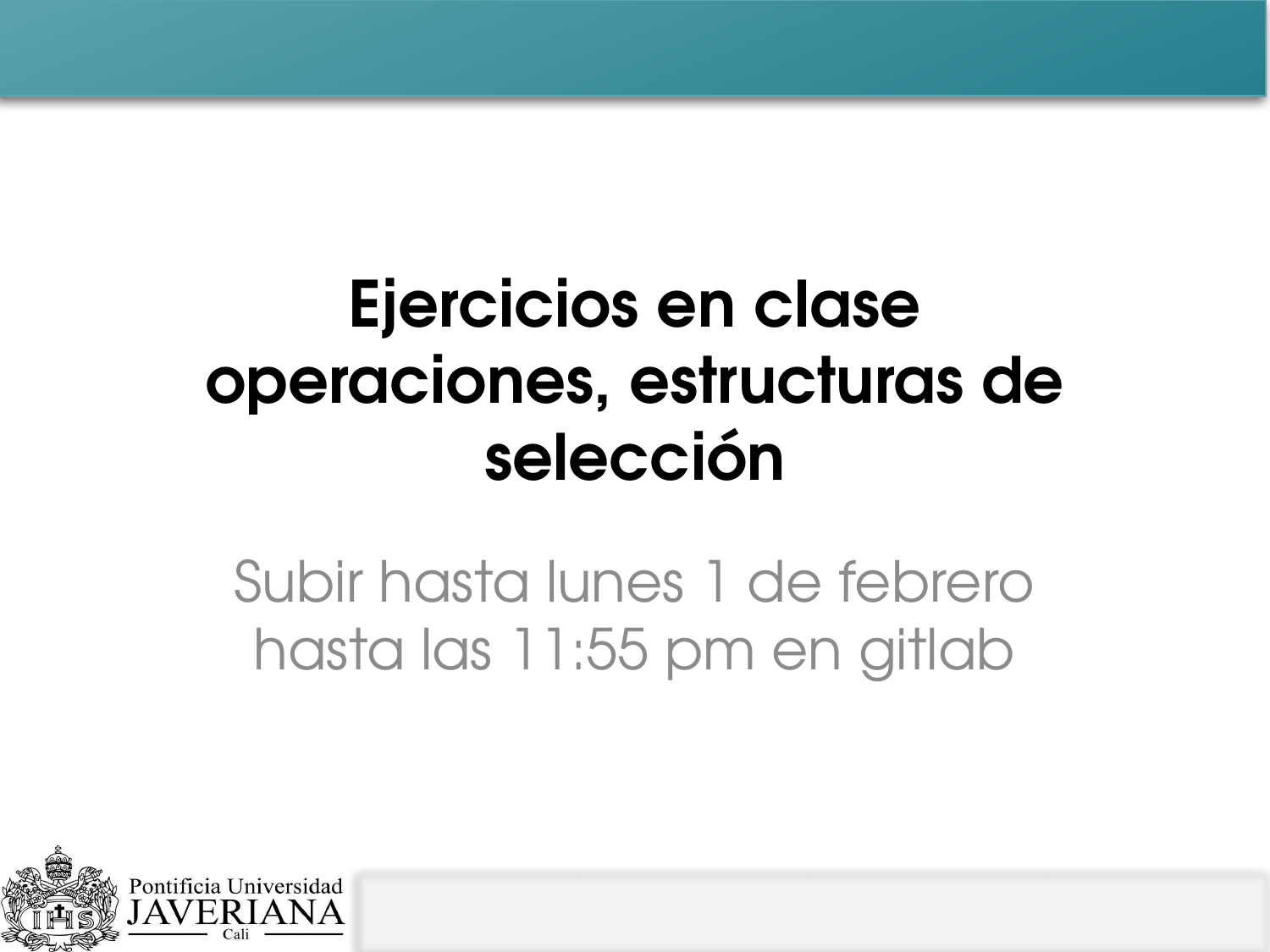

# Ejercicios en clase operaciones, estructuras de selección
Subir hasta lunes 1 de febrero hasta las 11:55 pm en gitlab